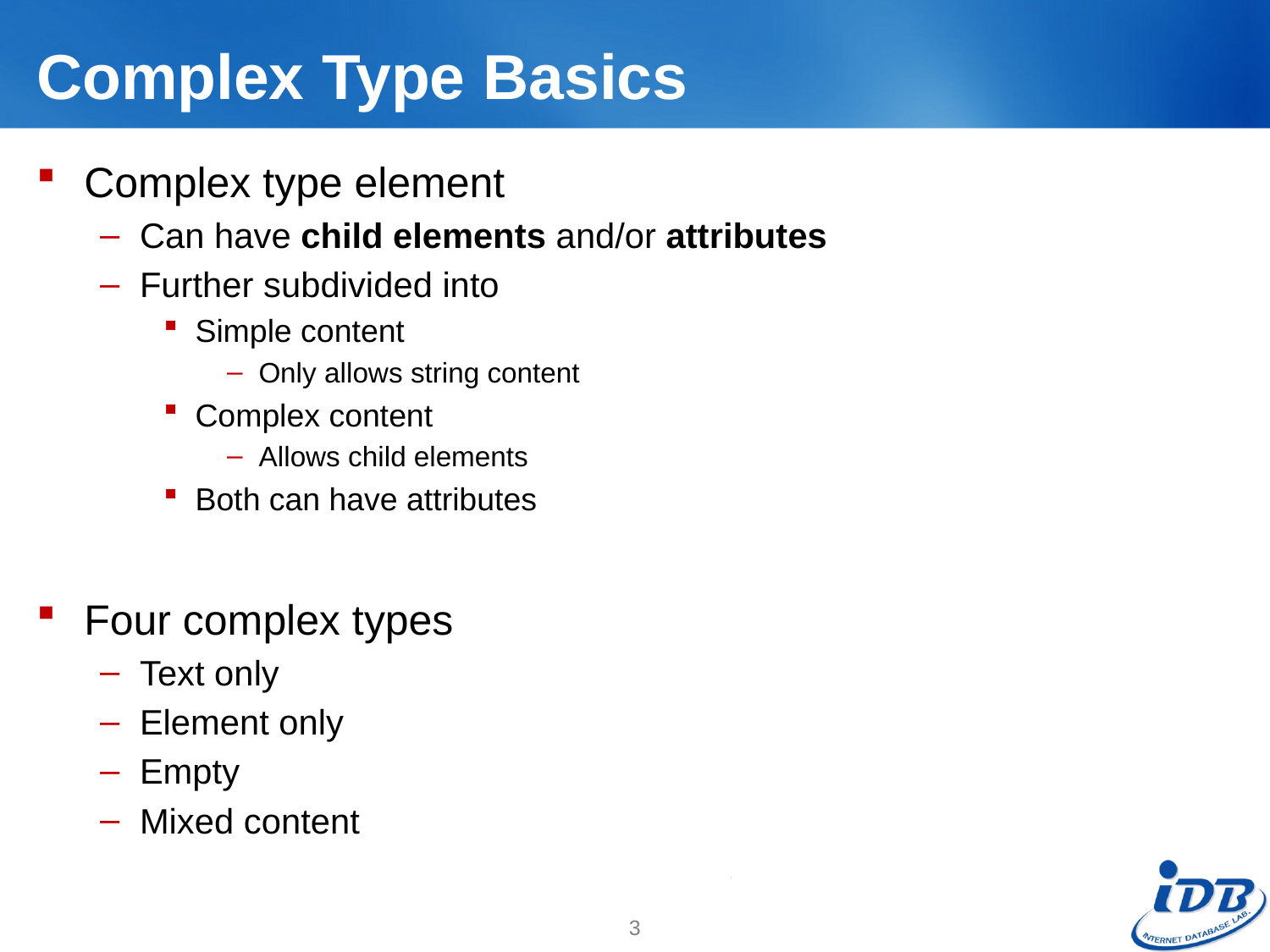

# Complex Type Basics
Complex type element
Can have child elements and/or attributes
Further subdivided into
Simple content
Only allows string content
Complex content
Allows child elements
Both can have attributes

Four complex types
Text only
Element only
Empty
Mixed content
3